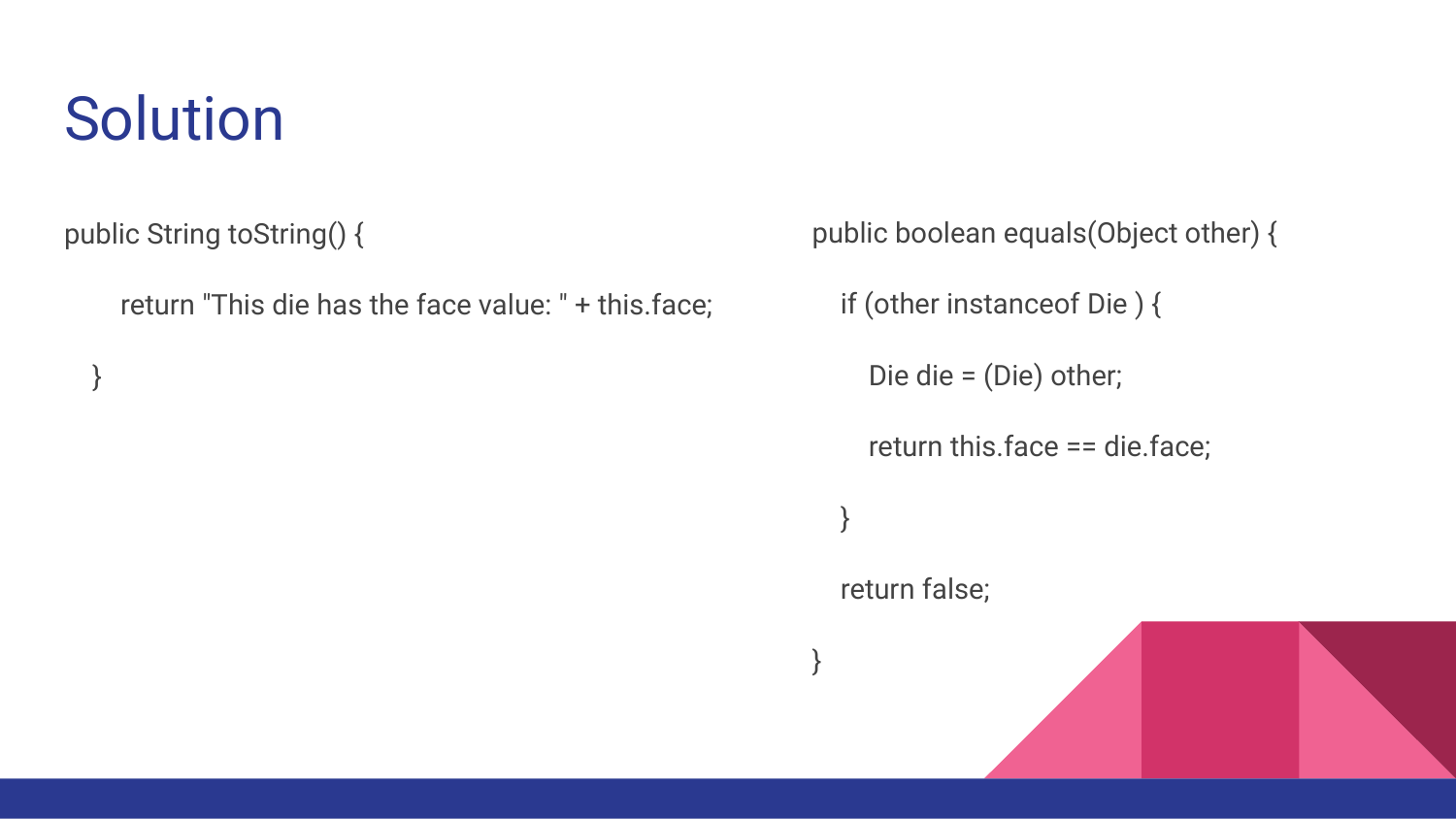

# Solution
    public boolean equals(Object other) {
        if (other instanceof Die ) {
            Die die = (Die) other;
            return this.face == die.face;
        }
        return false;
    }
public String toString() {
        return "This die has the face value: " + this.face;
    }